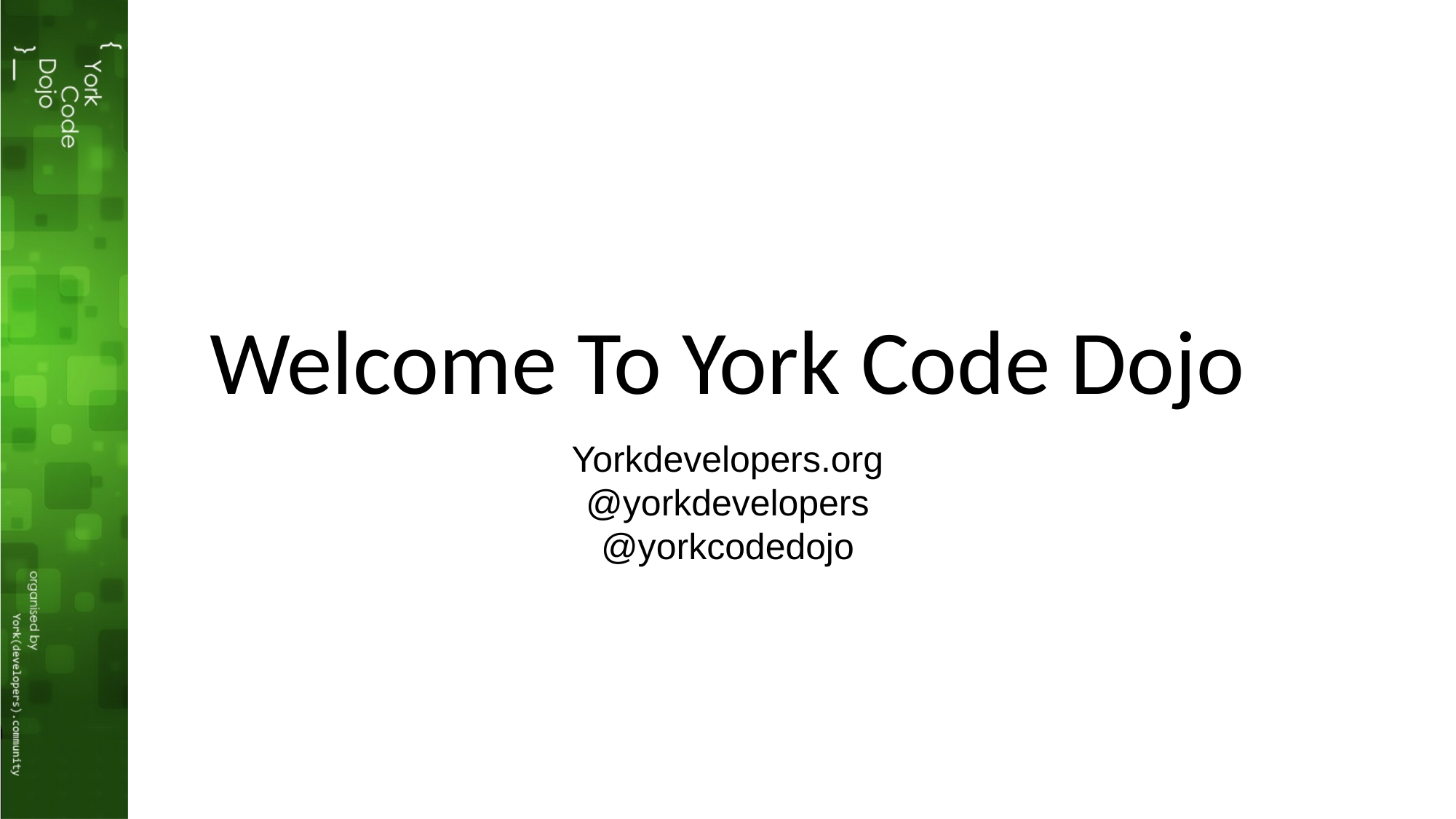

# Welcome To York Code Dojo
Yorkdevelopers.org
@yorkdevelopers
@yorkcodedojo